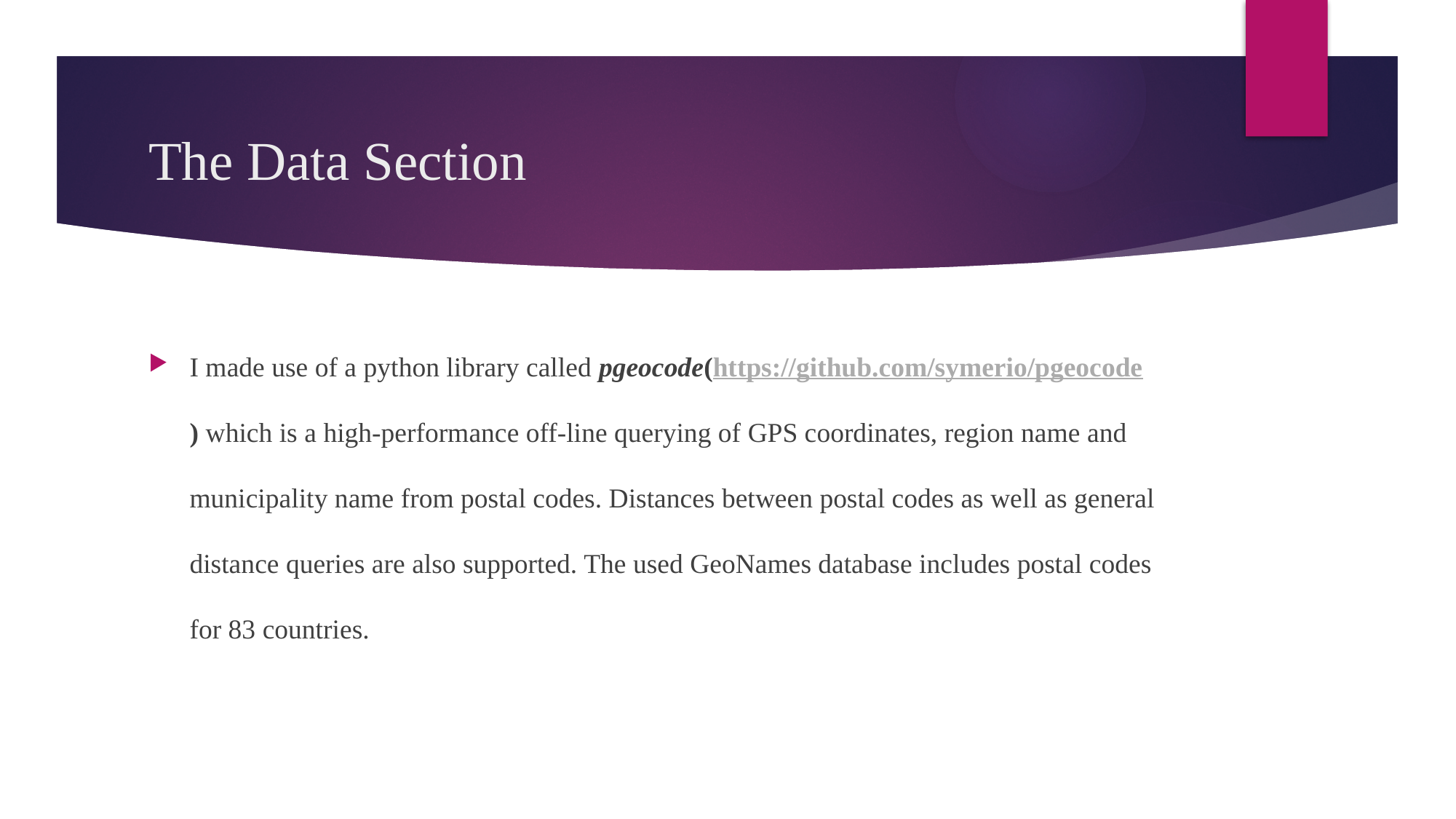

# The Data Section
I made use of a python library called pgeocode(https://github.com/symerio/pgeocode) which is a high-performance off-line querying of GPS coordinates, region name and municipality name from postal codes. Distances between postal codes as well as general distance queries are also supported. The used GeoNames database includes postal codes for 83 countries.